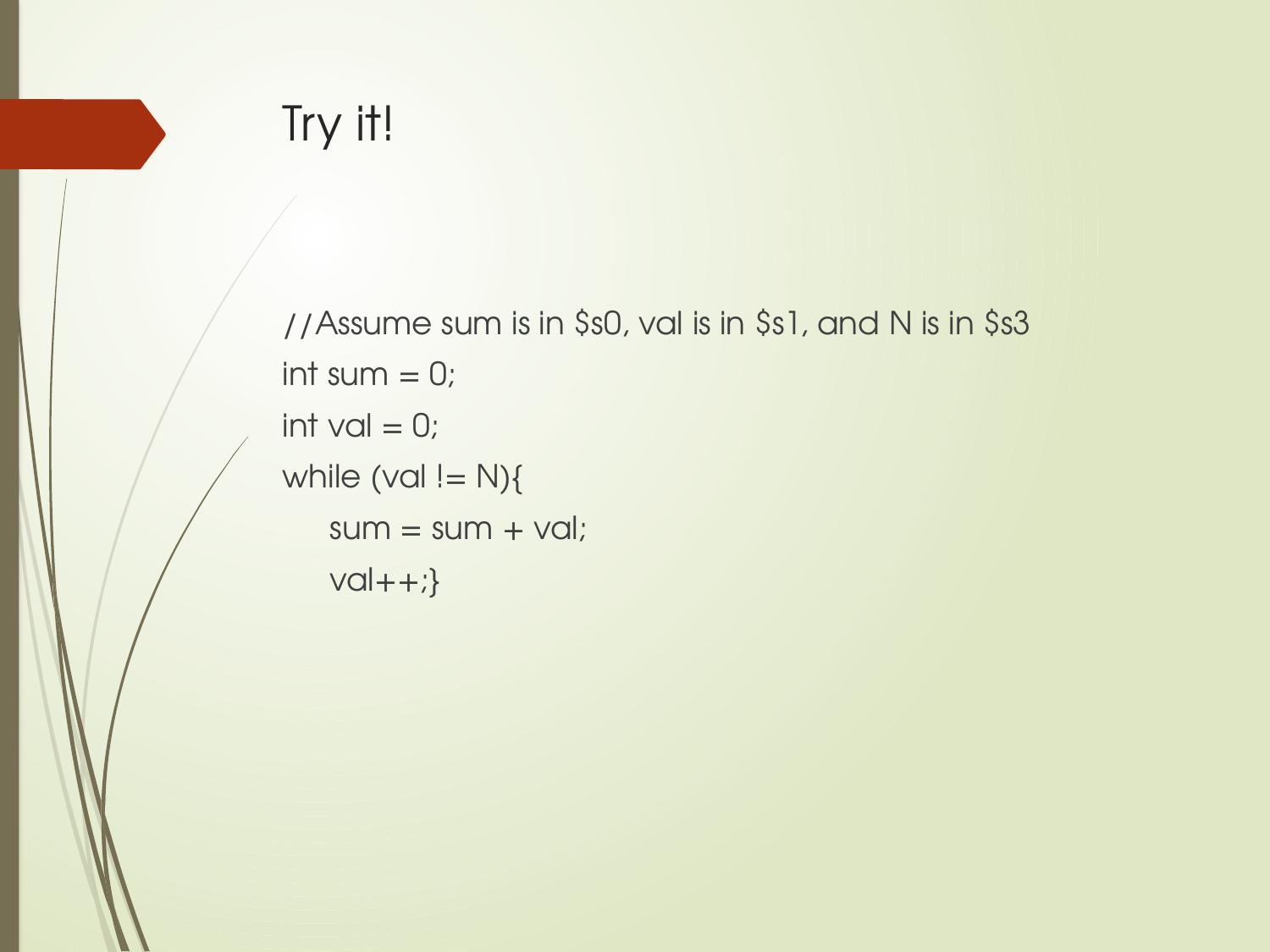

# Try it!
//Assume sum is in $s0, val is in $s1, and N is in $s3
int sum = 0;
int val = 0;
while (val != N){
sum = sum + val;
val++;}